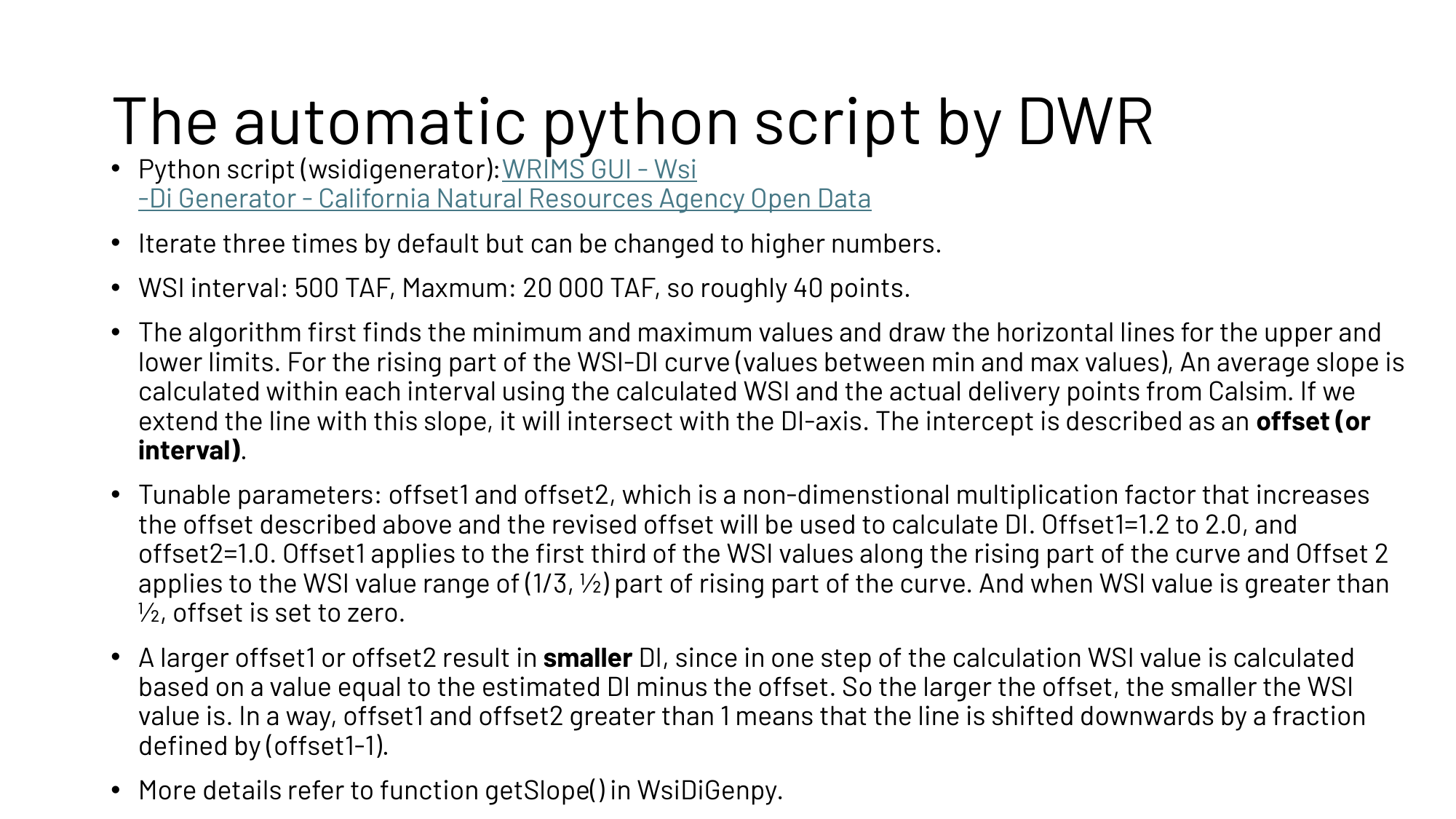

# The automatic python script by DWR
Python script (wsidigenerator):WRIMS GUI - Wsi-Di Generator - California Natural Resources Agency Open Data
Iterate three times by default but can be changed to higher numbers.
WSI interval: 500 TAF, Maxmum: 20 000 TAF, so roughly 40 points.
The algorithm first finds the minimum and maximum values and draw the horizontal lines for the upper and lower limits. For the rising part of the WSI-DI curve (values between min and max values), An average slope is calculated within each interval using the calculated WSI and the actual delivery points from Calsim. If we extend the line with this slope, it will intersect with the DI-axis. The intercept is described as an offset (or interval).
Tunable parameters: offset1 and offset2, which is a non-dimenstional multiplication factor that increases the offset described above and the revised offset will be used to calculate DI. Offset1=1.2 to 2.0, and offset2=1.0. Offset1 applies to the first third of the WSI values along the rising part of the curve and Offset 2 applies to the WSI value range of (1/3, ½) part of rising part of the curve. And when WSI value is greater than ½, offset is set to zero.
A larger offset1 or offset2 result in smaller DI, since in one step of the calculation WSI value is calculated based on a value equal to the estimated DI minus the offset. So the larger the offset, the smaller the WSI value is. In a way, offset1 and offset2 greater than 1 means that the line is shifted downwards by a fraction defined by (offset1-1).
More details refer to function getSlope() in WsiDiGenpy.